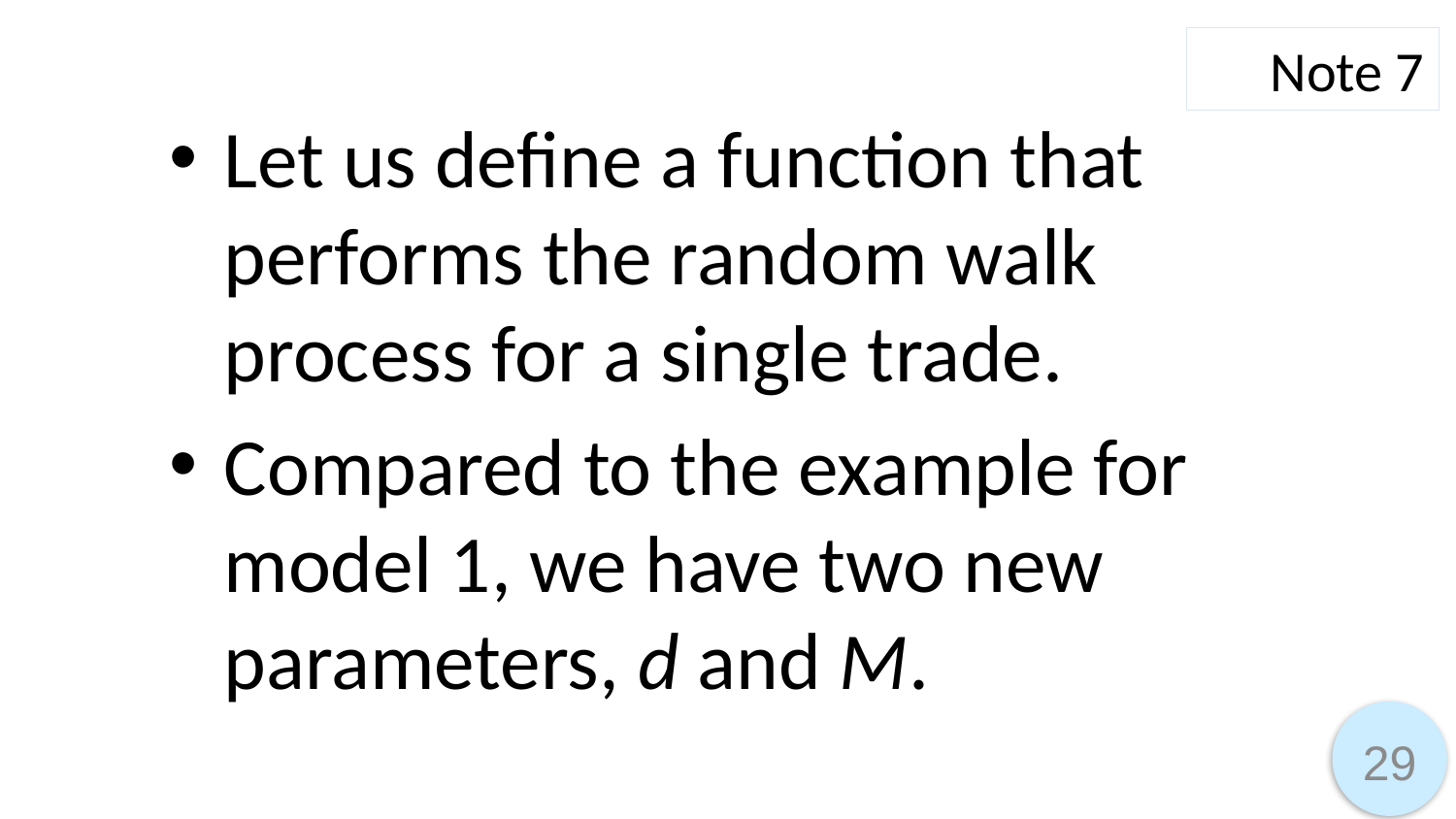

Note 7
Let us define a function that performs the random walk process for a single trade.
Compared to the example for model 1, we have two new parameters, d and M.
29